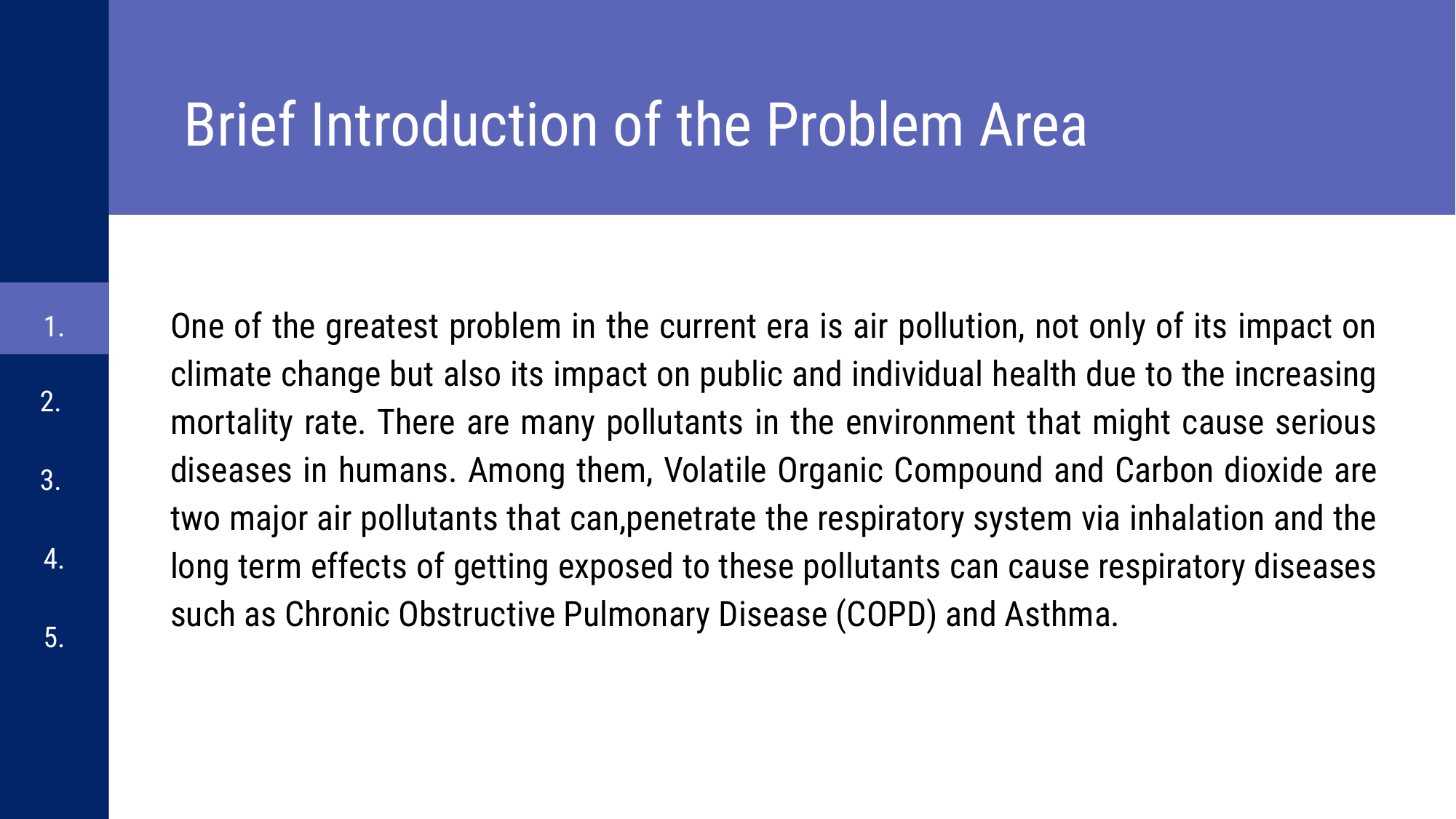

# Brief Introduction of the Problem Area

One of the greatest problem in the current era is air pollution, not only of its impact on climate change but also its impact on public and individual health due to the increasing mortality rate. There are many pollutants in the environment that might cause serious diseases in humans. Among them, Volatile Organic Compound and Carbon dioxide are two major air pollutants that can,penetrate the respiratory system via inhalation and the long term effects of getting exposed to these pollutants can cause respiratory diseases such as Chronic Obstructive Pulmonary Disease (COPD) and Asthma.
1.
2.
3.
4.
5.